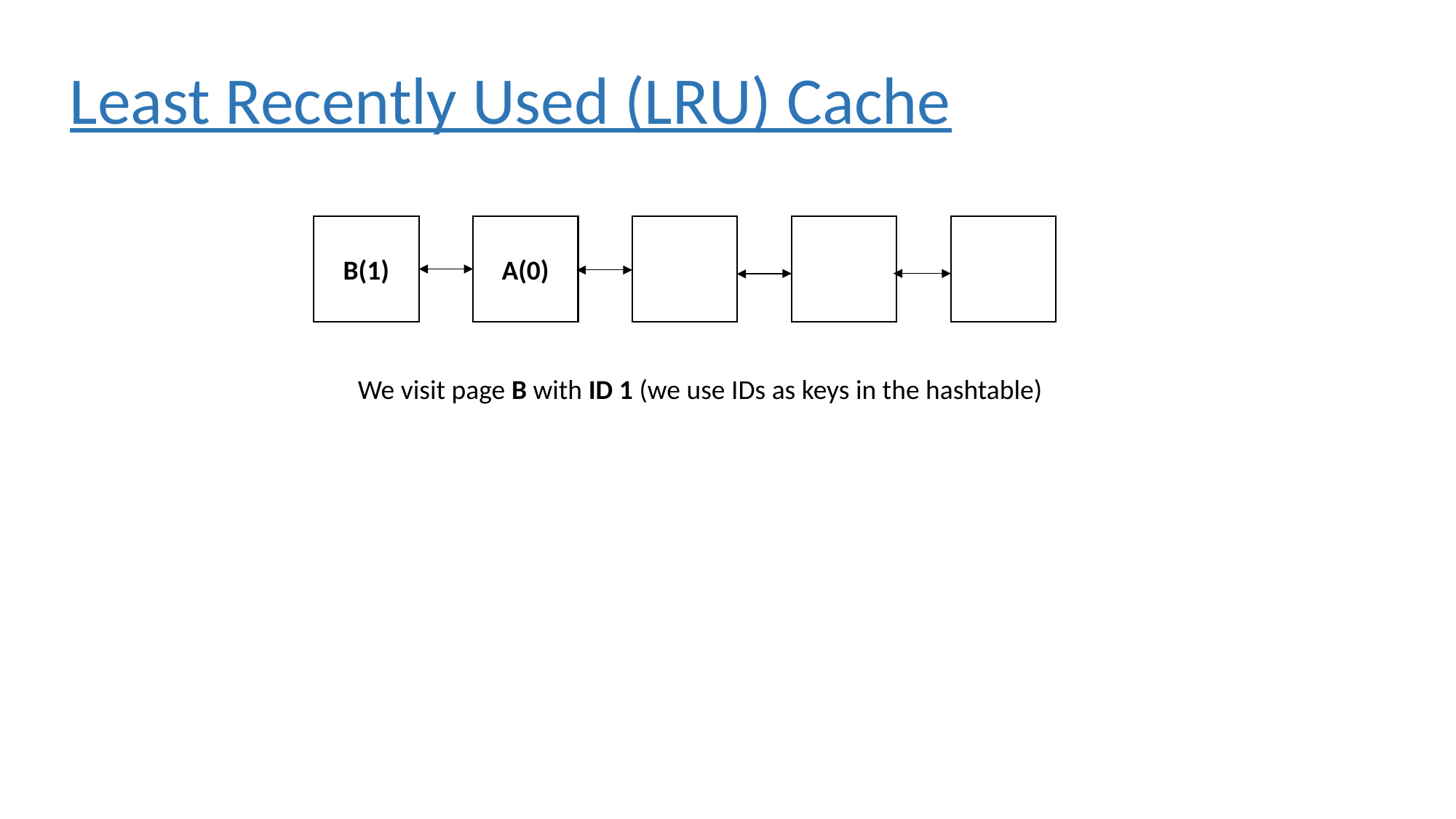

# Least Recently Used (LRU) Cache
A(0)

B(1)
We visit page B with ID 1 (we use IDs as keys in the hashtable)